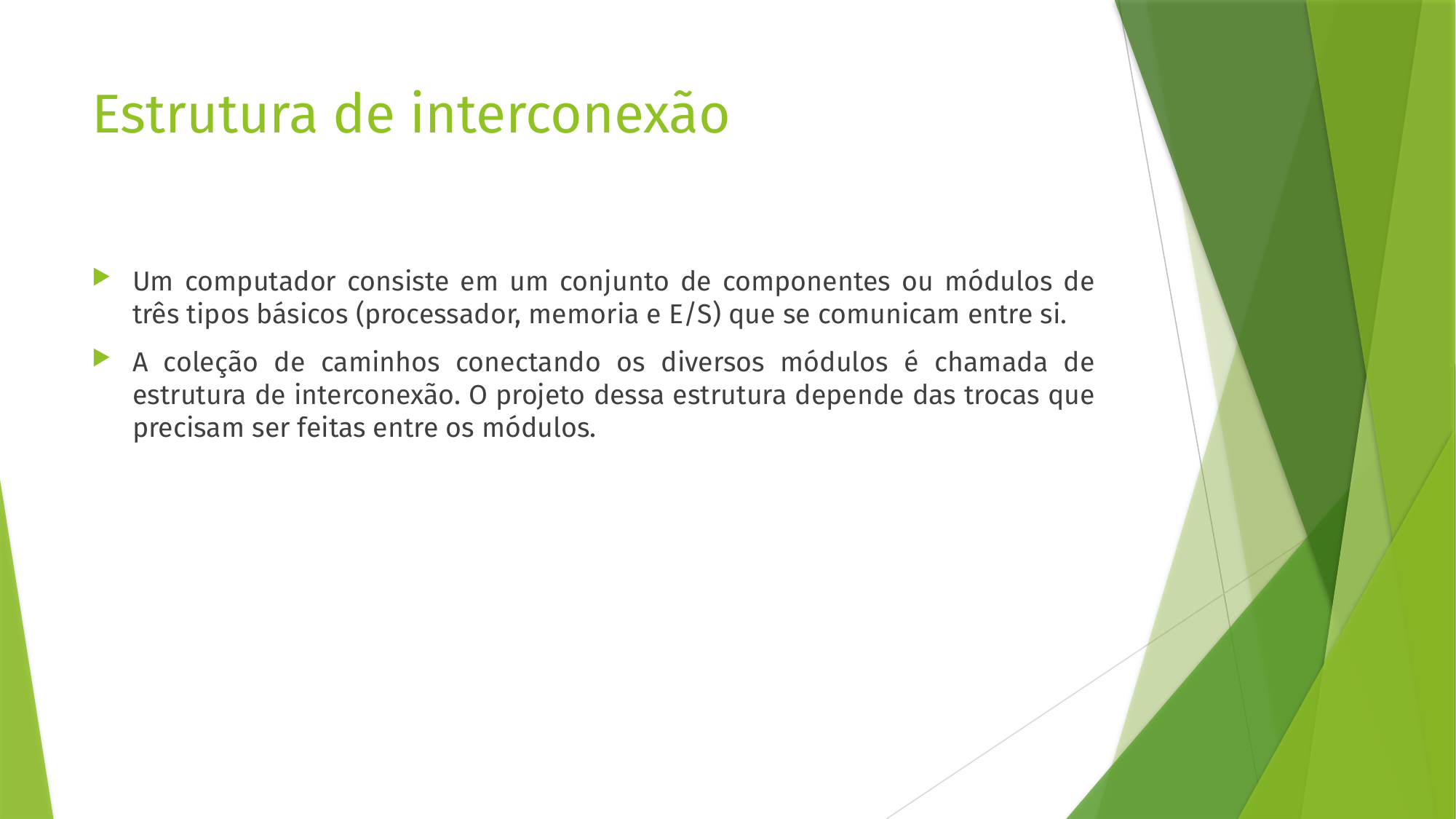

# Estrutura de interconexão
Um computador consiste em um conjunto de componentes ou módulos de três tipos básicos (processador, memoria e E/S) que se comunicam entre si.
A coleção de caminhos conectando os diversos módulos é chamada de estrutura de interconexão. O projeto dessa estrutura depende das trocas que precisam ser feitas entre os módulos.